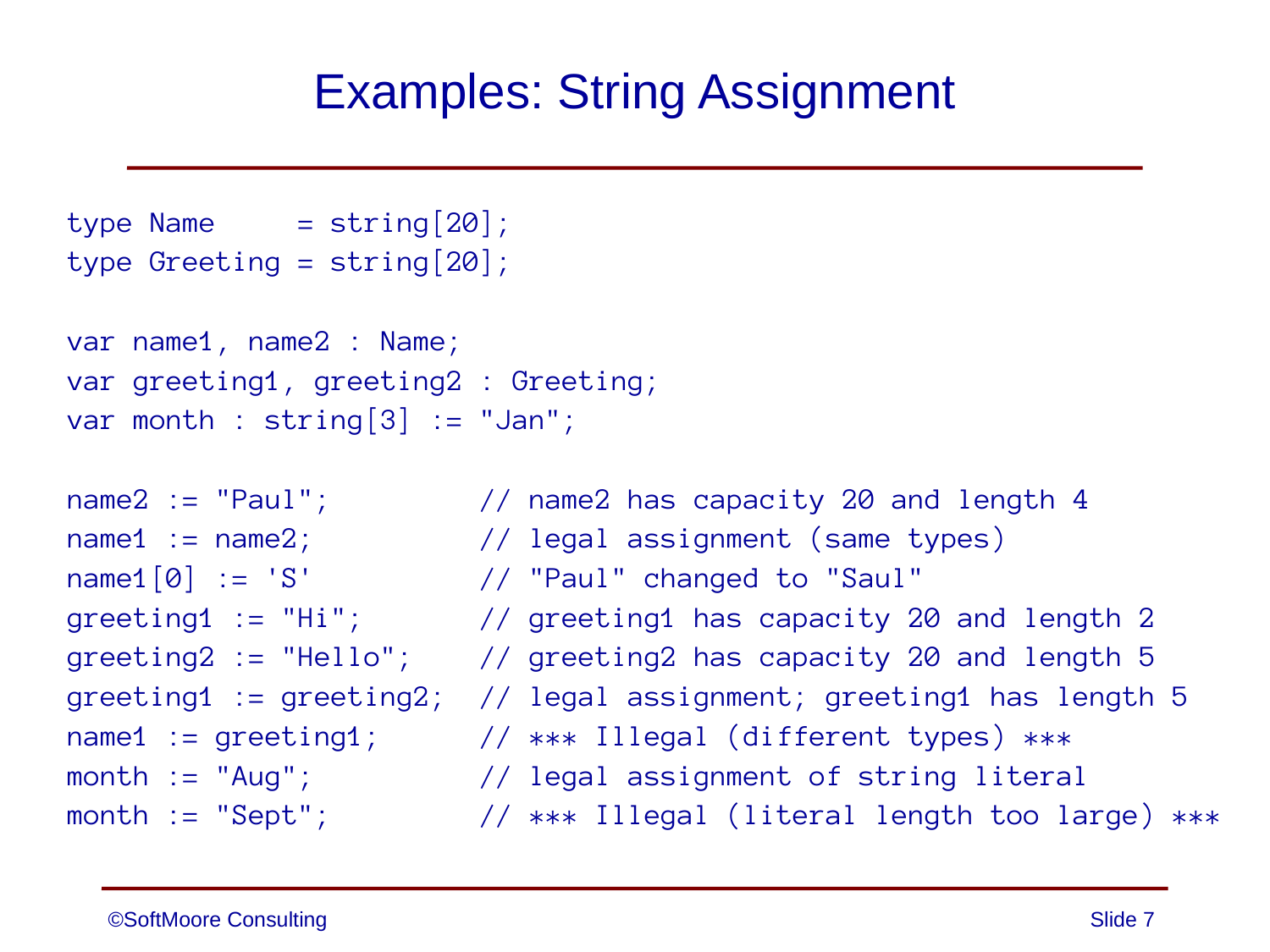

# Examples: String Assignment
type Name     = string[20];
type Greeting = string[20];

var name1, name2 : Name;
var greeting1, greeting2 : Greeting;
var month : string[3] := "Jan";

name2 := "Paul";         // name2 has capacity 20 and length 4
name1 := name2;          // legal assignment (same types)
name1[0] := 'S'          // "Paul" changed to "Saul"
greeting1 := "Hi";       // greeting1 has capacity 20 and length 2
greeting2 := "Hello";    // greeting2 has capacity 20 and length 5
greeting1 := greeting2;  // legal assignment; greeting1 has length 5
name1 := greeting1;      // *** Illegal (different types) ***
month := "Aug";          // legal assignment of string literal
month := "Sept";         // *** Illegal (literal length too large) ***

©SoftMoore Consulting
Slide 7